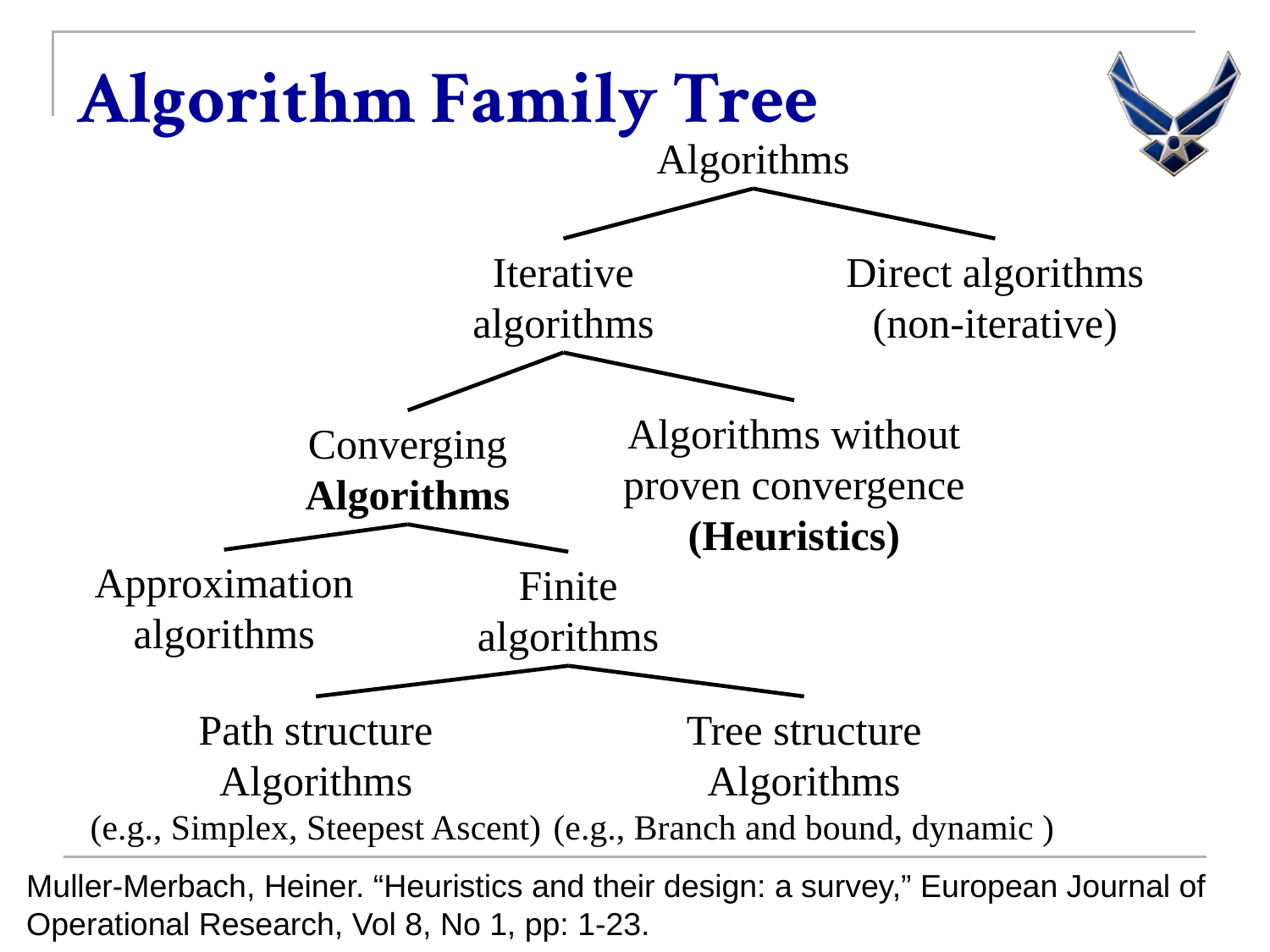

# Algorithm Family Tree
Algorithms
Iterative
algorithms
Direct algorithms
(non-iterative)
Algorithms without
proven convergence
(Heuristics)
Converging
Algorithms
Approximation
algorithms
Finite
algorithms
Tree structure
Algorithms
(e.g., Branch and bound, dynamic )
Path structure
Algorithms
(e.g., Simplex, Steepest Ascent)
Muller-Merbach, Heiner. “Heuristics and their design: a survey,” European Journal of Operational Research, Vol 8, No 1, pp: 1-23.